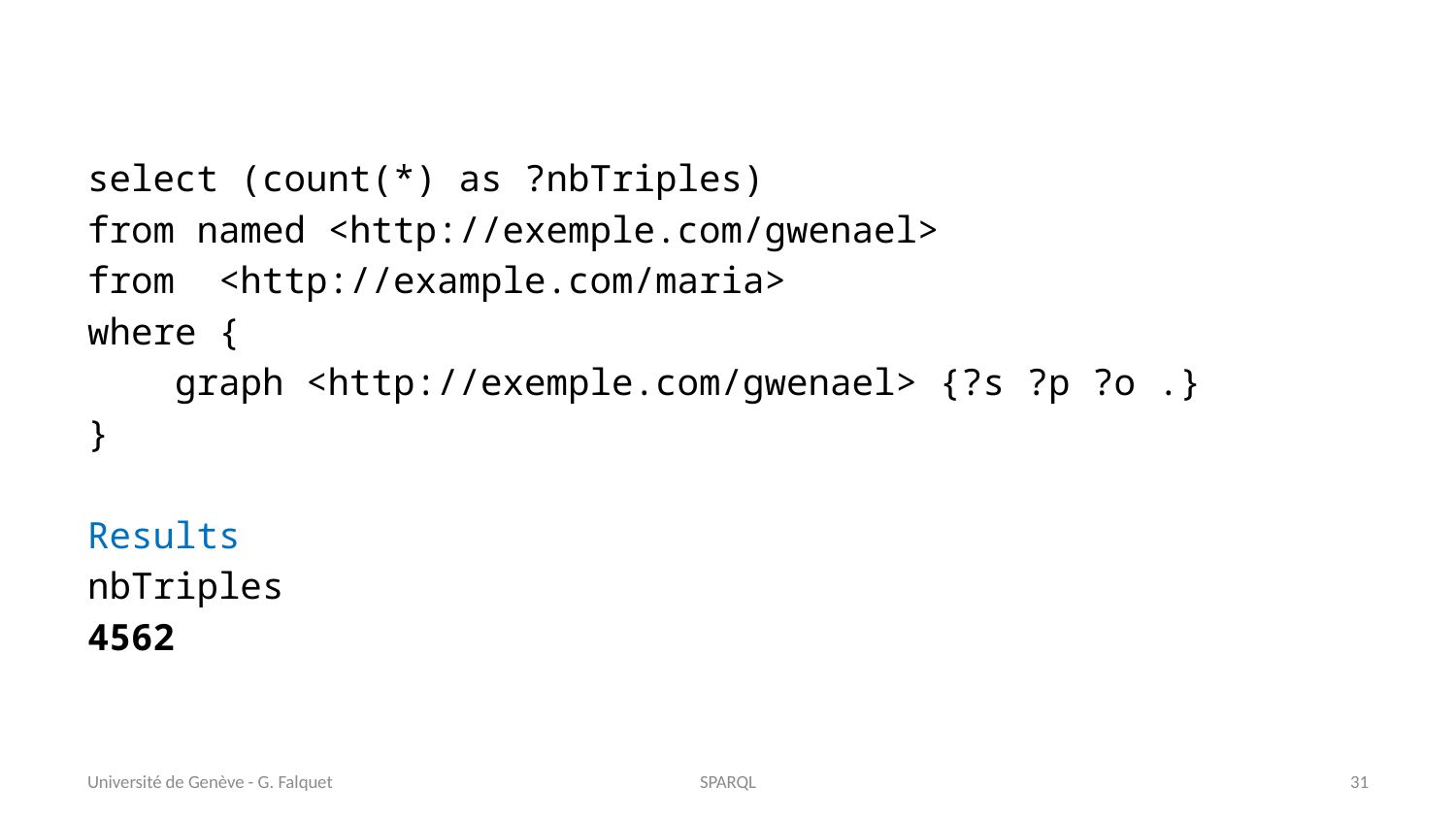

#
select (count(*) as ?nbTriples)
from named <http://exemple.com/gwenael>
from  <http://example.com/maria>
where {
    graph <http://exemple.com/gwenael> {?s ?p ?o .}
}

Results
nbTriples
4562
Université de Genève - G. Falquet
SPARQL
31